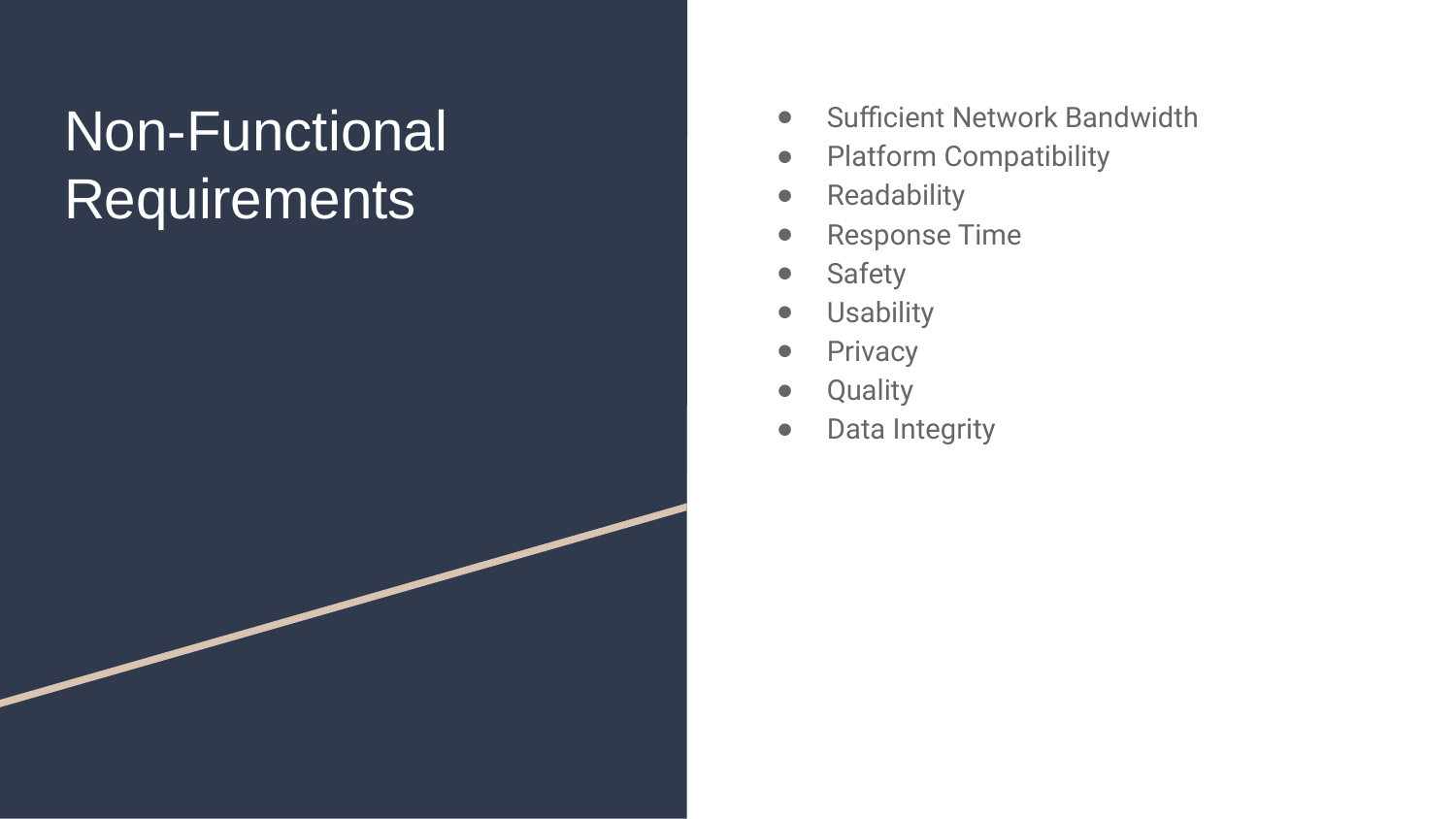

# Non-Functional Requirements
Sufficient Network Bandwidth
Platform Compatibility
Readability
Response Time
Safety
Usability
Privacy
Quality
Data Integrity